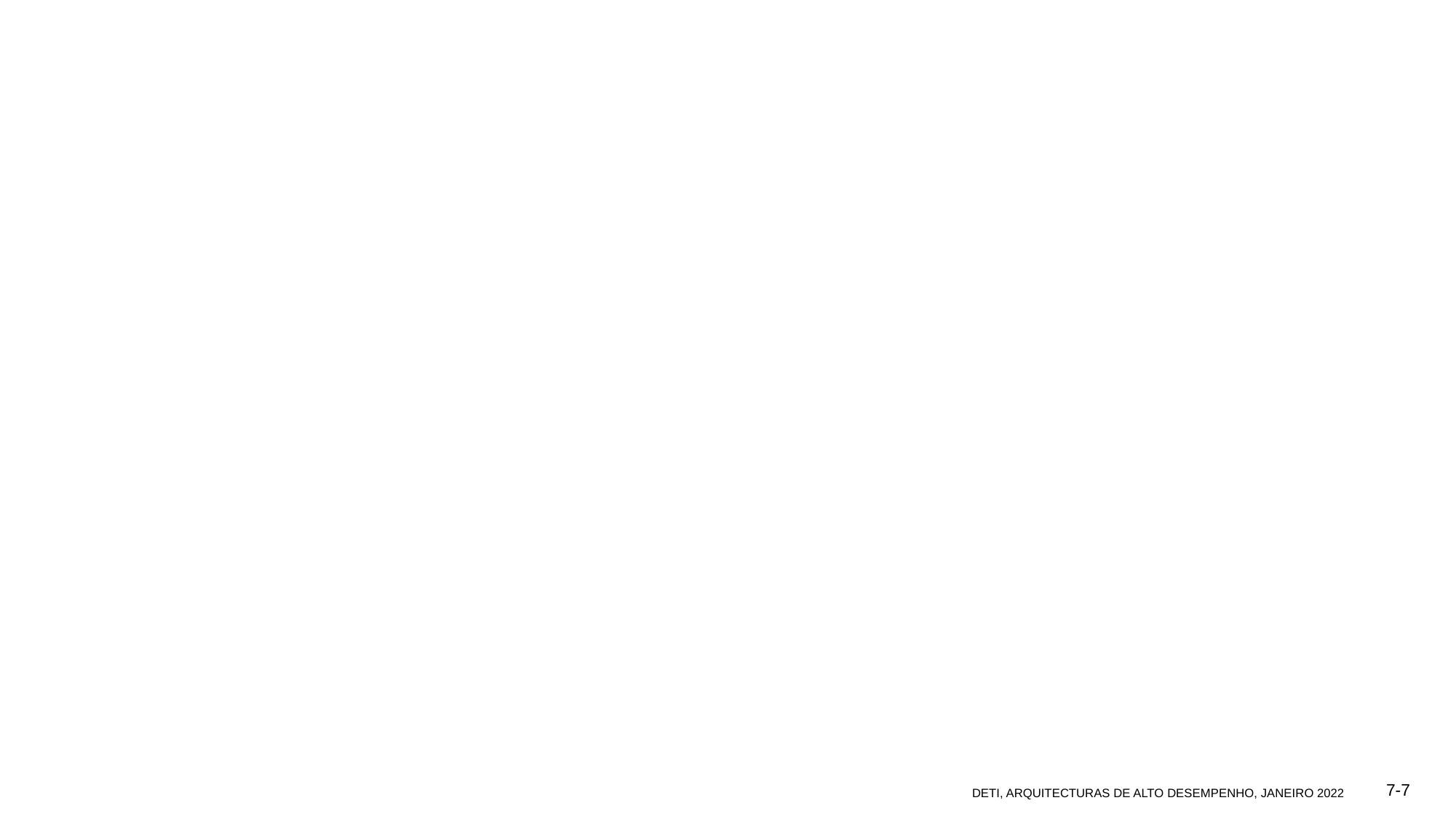

7-7
DETI, Arquitecturas de Alto Desempenho, Janeiro 2022